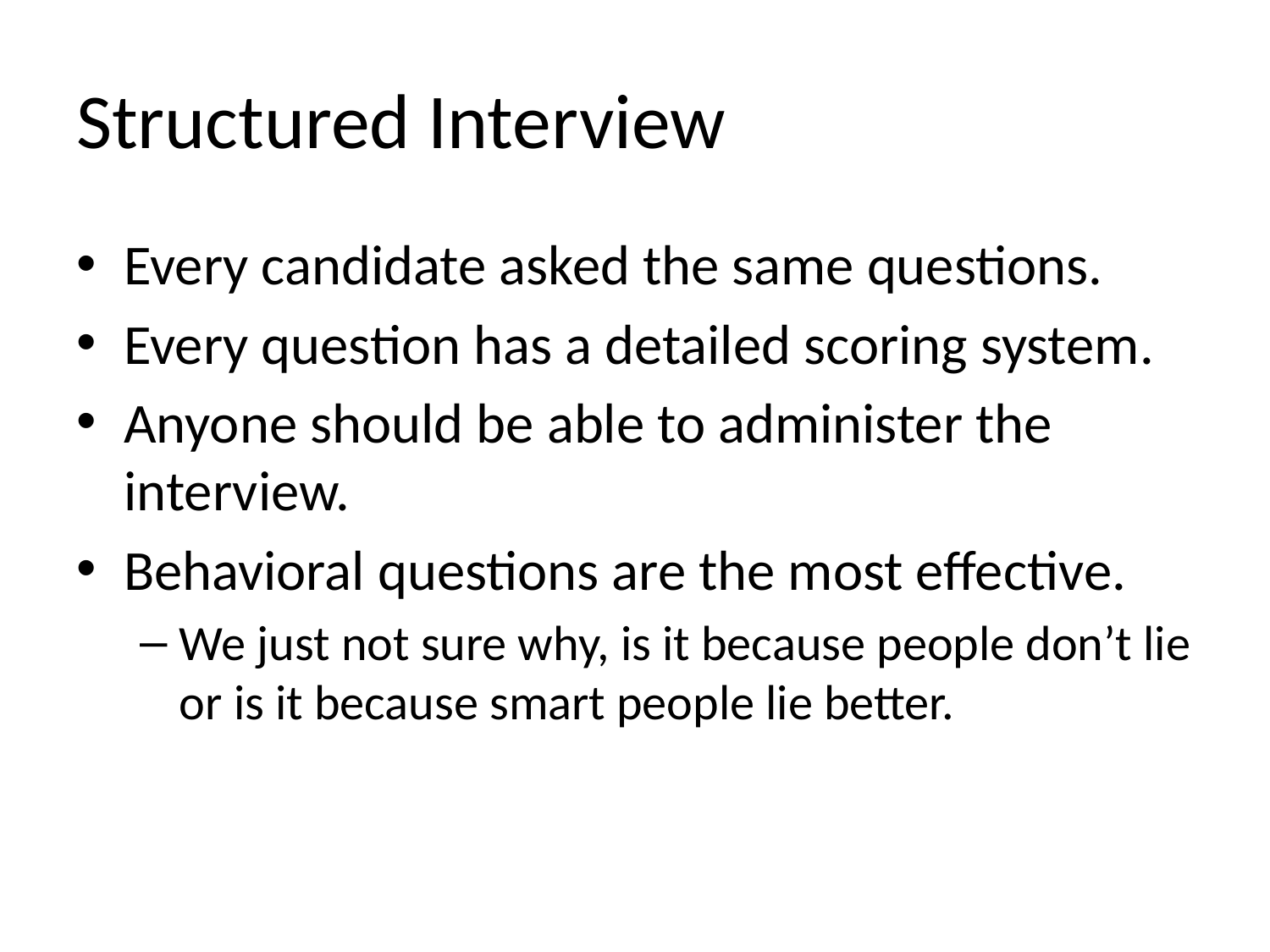

# Structured Interview
Every candidate asked the same questions.
Every question has a detailed scoring system.
Anyone should be able to administer the interview.
Behavioral questions are the most effective.
We just not sure why, is it because people don’t lie or is it because smart people lie better.